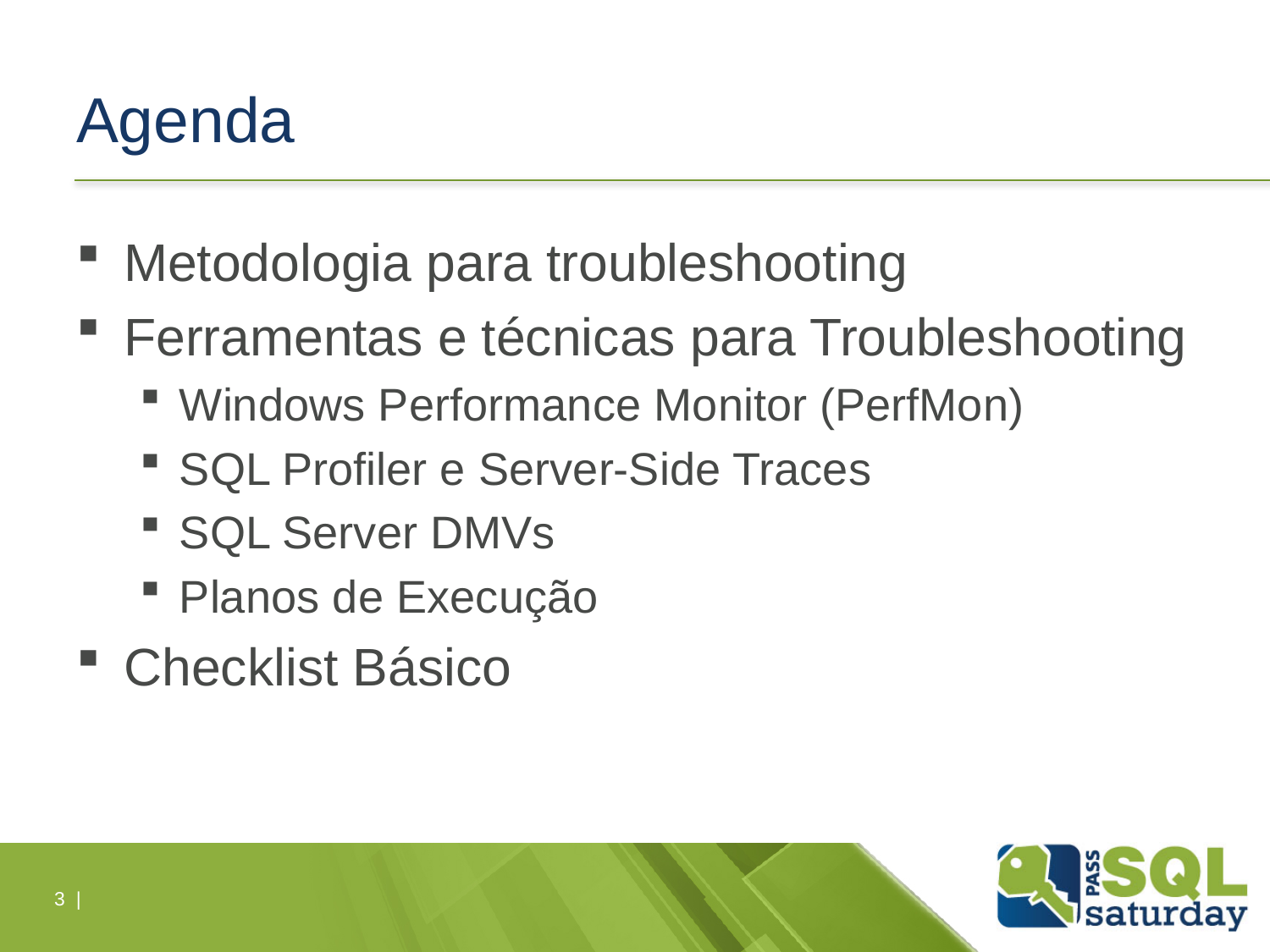

# Agenda
Metodologia para troubleshooting
Ferramentas e técnicas para Troubleshooting
Windows Performance Monitor (PerfMon)
SQL Profiler e Server-Side Traces
SQL Server DMVs
Planos de Execução
Checklist Básico
3  |